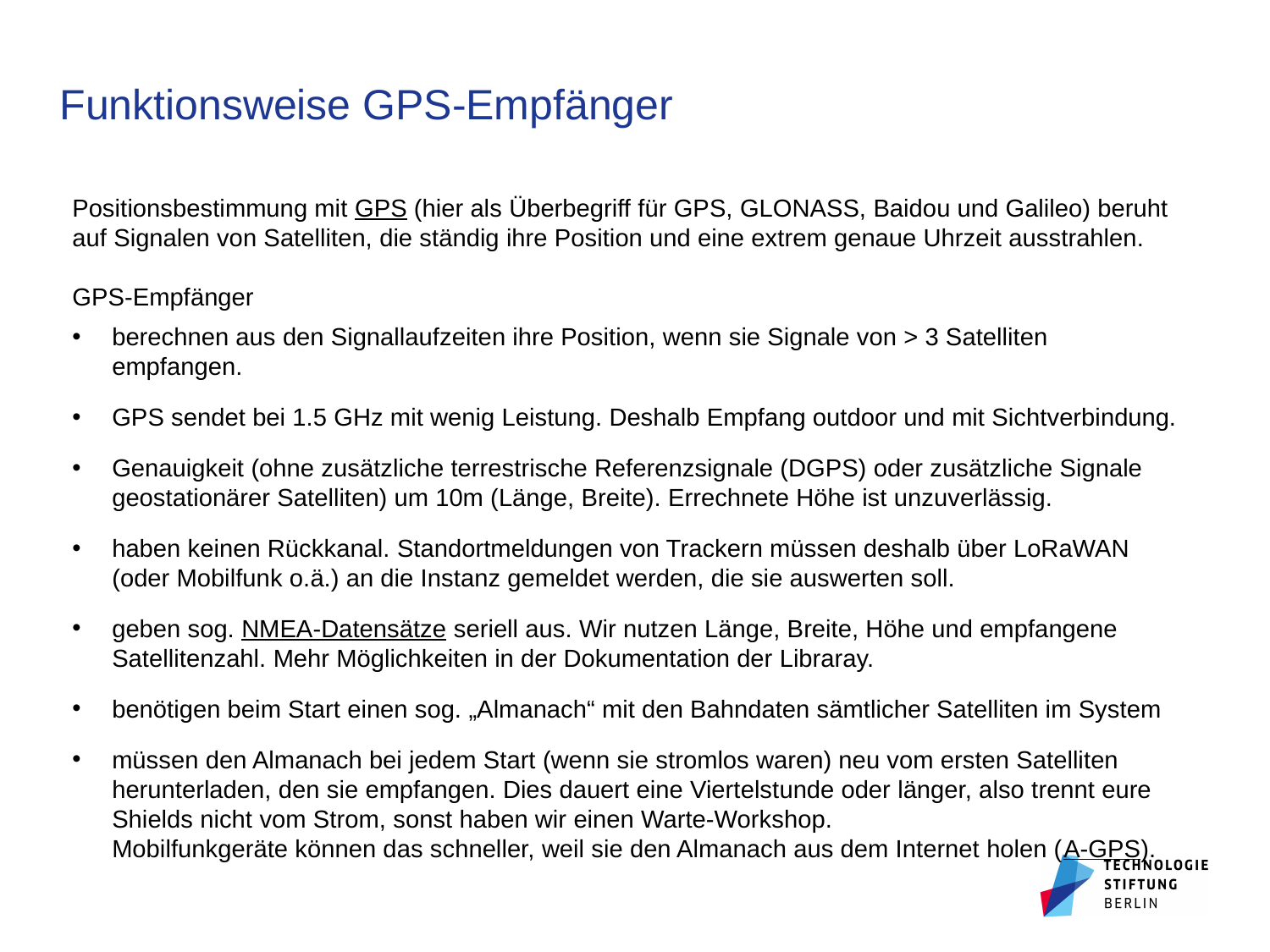

# Funktionsweise GPS-Empfänger
Positionsbestimmung mit GPS (hier als Überbegriff für GPS, GLONASS, Baidou und Galileo) beruht auf Signalen von Satelliten, die ständig ihre Position und eine extrem genaue Uhrzeit ausstrahlen.

GPS-Empfänger
berechnen aus den Signallaufzeiten ihre Position, wenn sie Signale von > 3 Satelliten empfangen.
GPS sendet bei 1.5 GHz mit wenig Leistung. Deshalb Empfang outdoor und mit Sichtverbindung.
Genauigkeit (ohne zusätzliche terrestrische Referenzsignale (DGPS) oder zusätzliche Signale geostationärer Satelliten) um 10m (Länge, Breite). Errechnete Höhe ist unzuverlässig.
haben keinen Rückkanal. Standortmeldungen von Trackern müssen deshalb über LoRaWAN (oder Mobilfunk o.ä.) an die Instanz gemeldet werden, die sie auswerten soll.
geben sog. NMEA-Datensätze seriell aus. Wir nutzen Länge, Breite, Höhe und empfangene Satellitenzahl. Mehr Möglichkeiten in der Dokumentation der Libraray.
benötigen beim Start einen sog. „Almanach“ mit den Bahndaten sämtlicher Satelliten im System
müssen den Almanach bei jedem Start (wenn sie stromlos waren) neu vom ersten Satelliten herunterladen, den sie empfangen. Dies dauert eine Viertelstunde oder länger, also trennt eure Shields nicht vom Strom, sonst haben wir einen Warte-Workshop.
Mobilfunkgeräte können das schneller, weil sie den Almanach aus dem Internet holen (A-GPS).